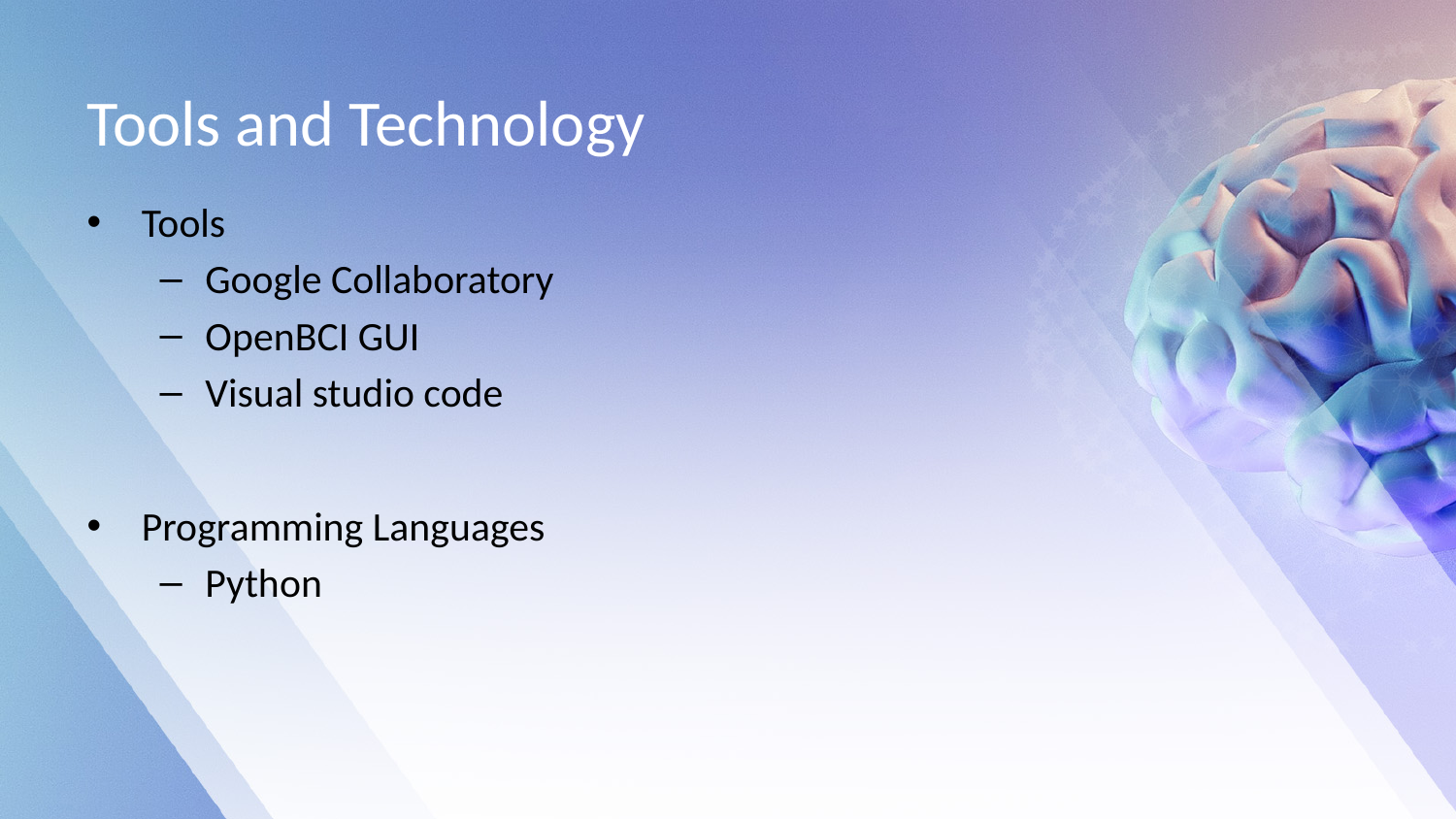

# Tools and Technology
Tools
Google Collaboratory
OpenBCI GUI
Visual studio code

Programming Languages
Python